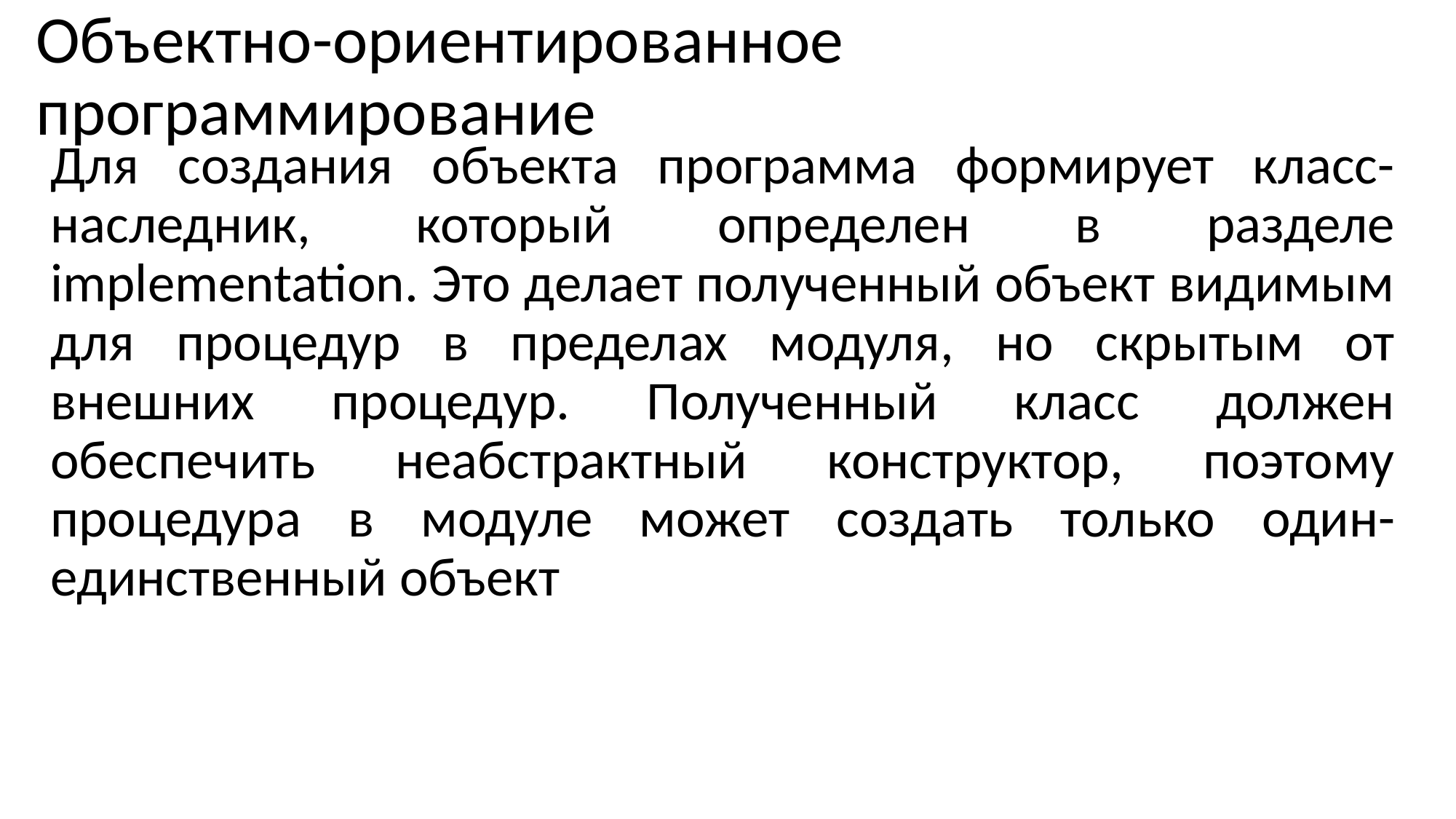

# Объектно-ориентированное программирование
Для создания объекта программа формирует класс-наследник, который определен в разделе implementation. Это делает полученный объект видимым для процедур в пределах модуля, но скрытым от внешних процедур. Полученный класс должен обеспечить неабстрактный конструктор, поэтому процедура в модуле может создать только один-единственный объект